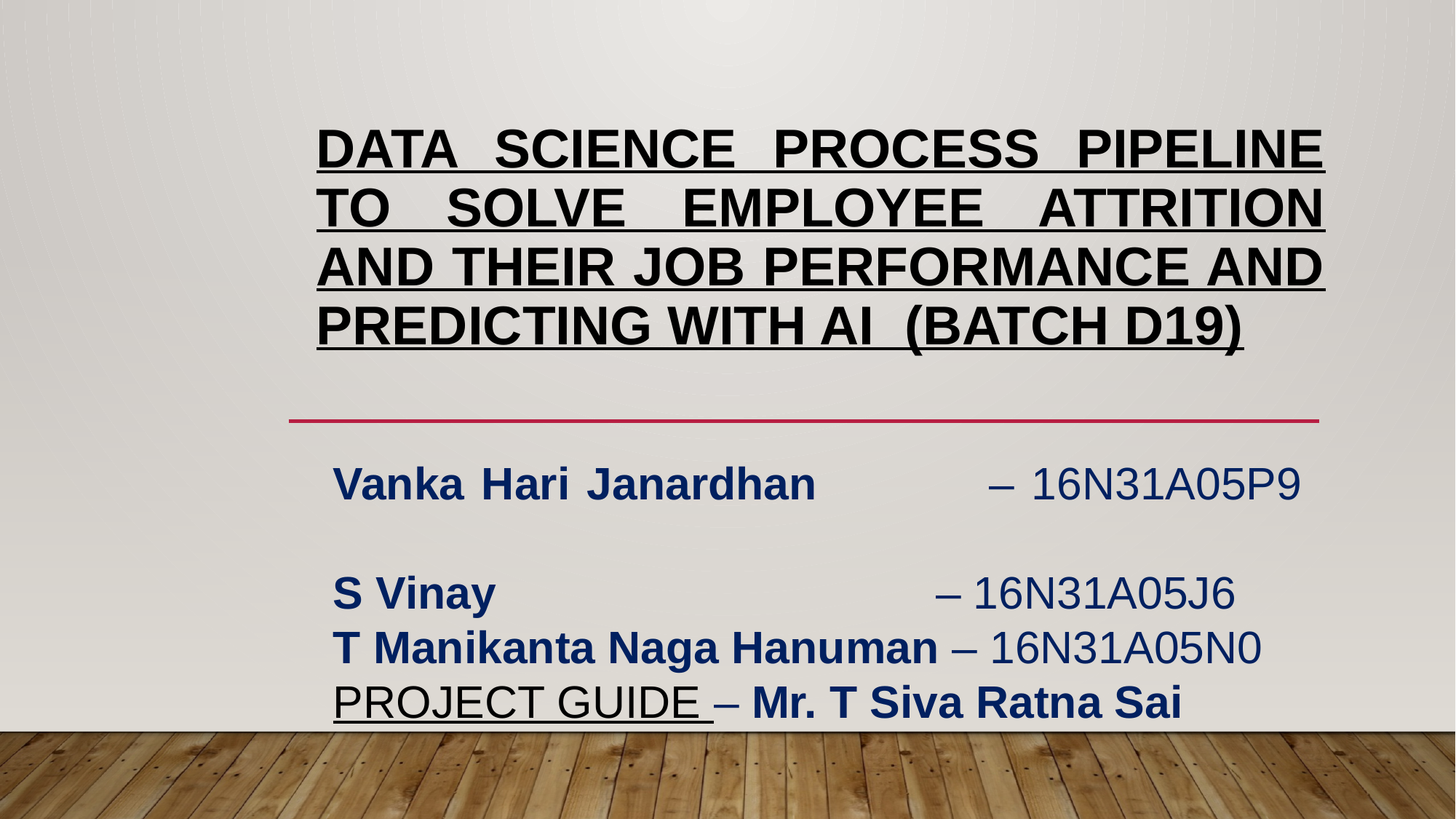

# Data Science Process Pipeline to solve employee Attrition and their Job Performance and Predicting With AI  (Batch d19)
Vanka Hari Janardhan          – 16N31A05P9
S Vinay                                   – 16N31A05J6
T Manikanta Naga Hanuman – 16N31A05N0
PROJECT GUIDE – Mr. T Siva Ratna Sai